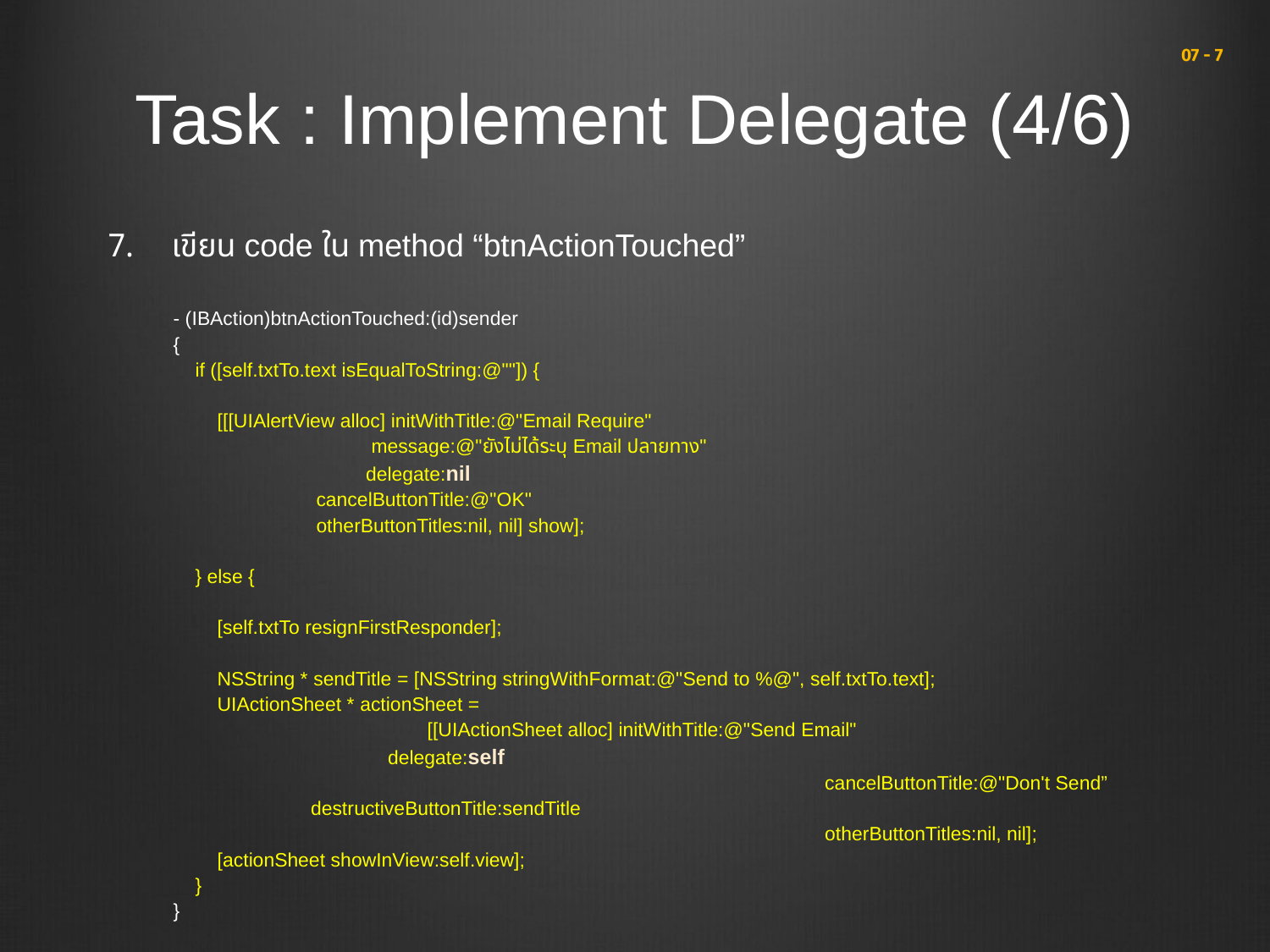

# Task : Implement Delegate (4/6)
 07 - 7
เขียน code ใน method “btnActionTouched”
- (IBAction)btnActionTouched:(id)sender
{
    if ([self.txtTo.text isEqualToString:@""]) {

        [[[UIAlertView alloc] initWithTitle:@"Email Require"
                                    message:@"ยังไม่ได้ระบุ Email ปลายทาง"
                                   delegate:nil
                          cancelButtonTitle:@"OK"
                          otherButtonTitles:nil, nil] show];

    } else {

        [self.txtTo resignFirstResponder];

        NSString * sendTitle = [NSString stringWithFormat:@"Send to %@", self.txtTo.text];
        UIActionSheet * actionSheet =
		[[UIActionSheet alloc] initWithTitle:@"Send Email"
                                       delegate:self
					   cancelButtonTitle:@"Don't Send”
                         destructiveButtonTitle:sendTitle
					   otherButtonTitles:nil, nil];
        [actionSheet showInView:self.view];
    }
}